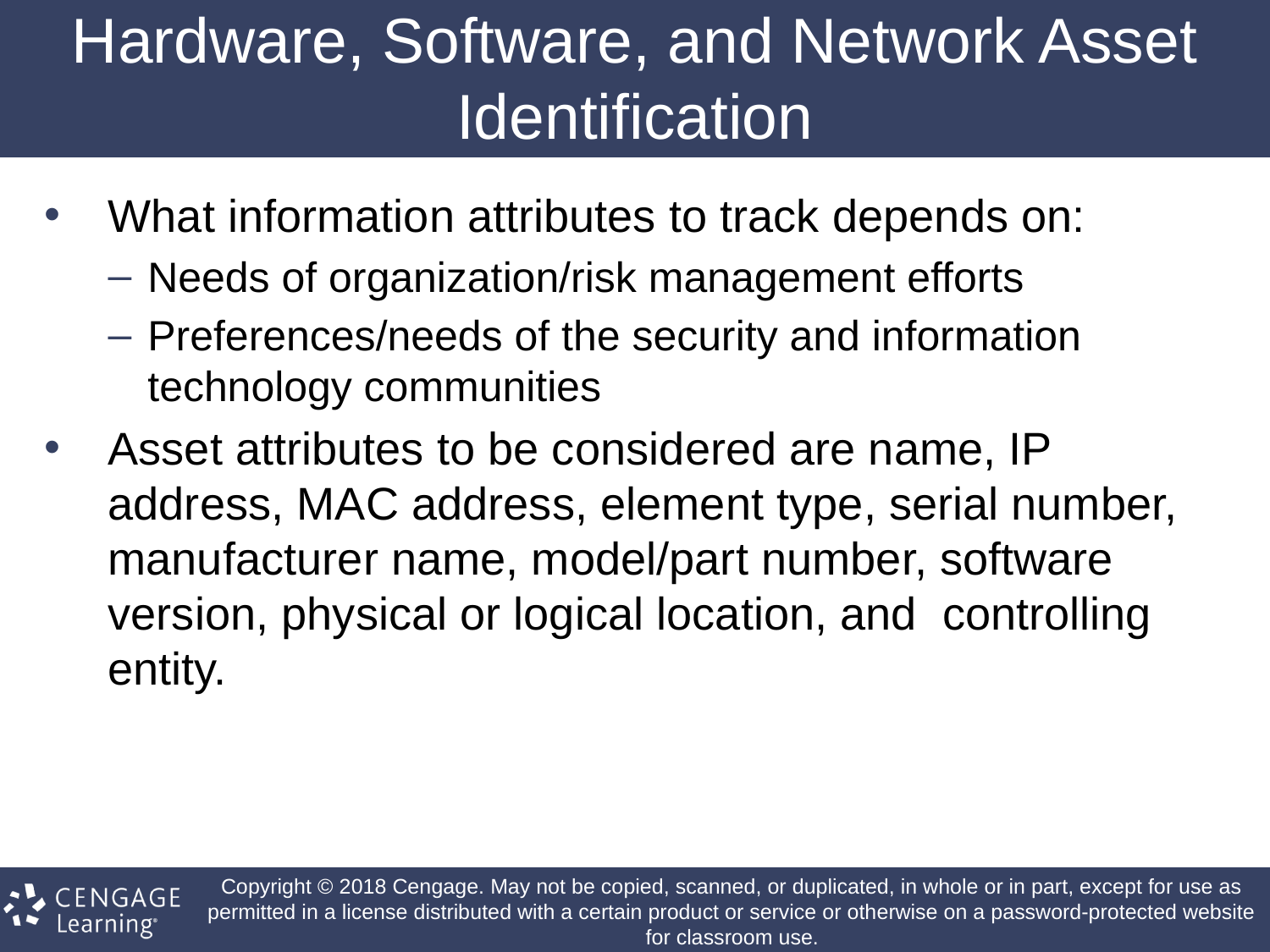

# Hardware, Software, and Network Asset Identification
What information attributes to track depends on:
Needs of organization/risk management efforts
Preferences/needs of the security and information technology communities
Asset attributes to be considered are name, IP address, MAC address, element type, serial number, manufacturer name, model/part number, software version, physical or logical location, and  controlling entity.